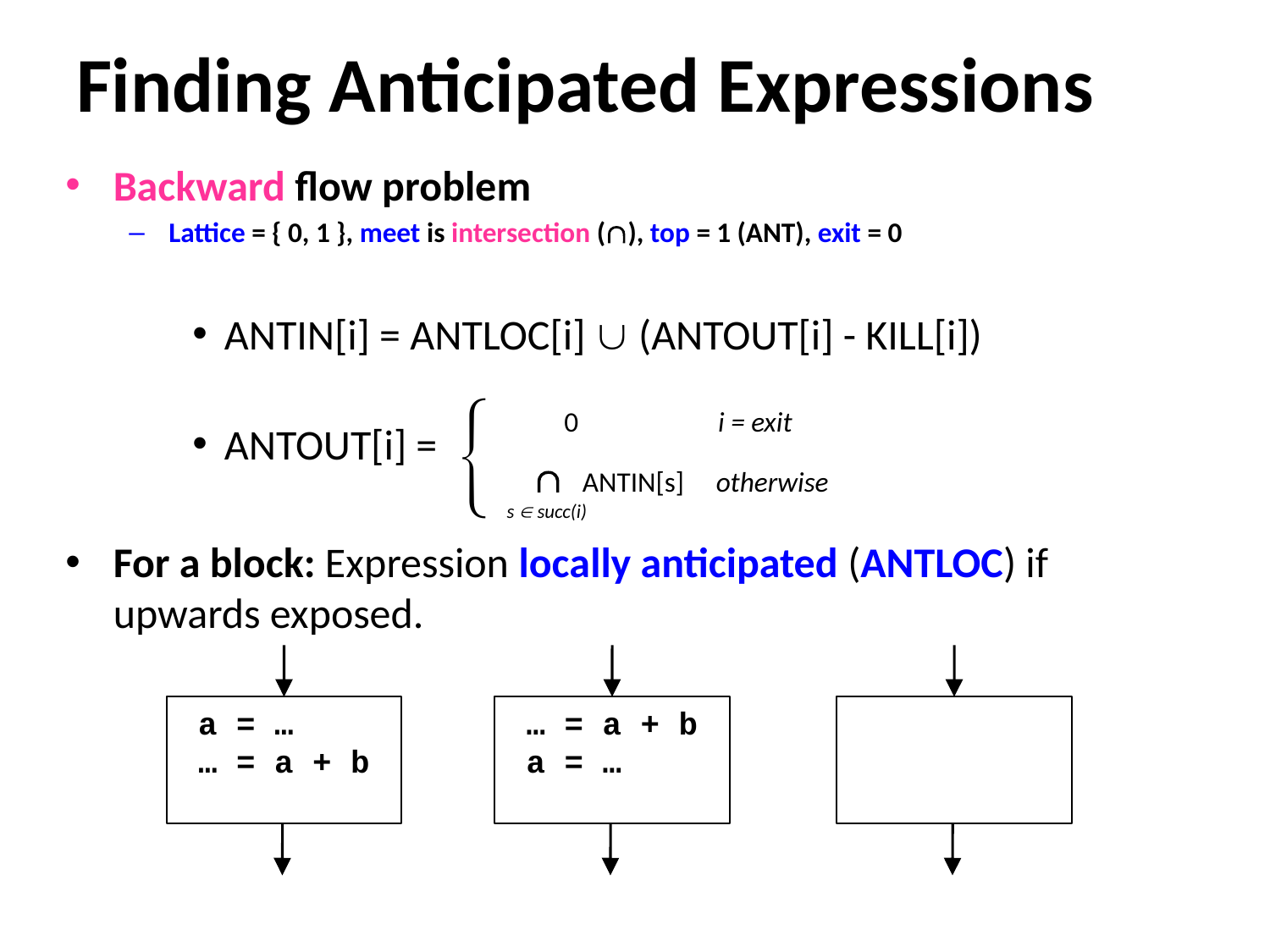

# Finding Anticipated Expressions
Backward flow problem
Lattice = { 0, 1 }, meet is intersection (∩), top = 1 (ANT), exit = 0
ANTIN[i] = ANTLOC[i] ∪ (ANTOUT[i] - KILL[i])
ANTOUT[i] =

For a block: Expression locally anticipated (ANTLOC) if upwards exposed.

{
      0                      i = exit
∩   ANTIN[s]     otherwise
s ∈ succ(i)
 … = a + b
 a = …

 a = …
 … = a + b

Todd C. Mowry
15-745: Partial Redundancy Elim.
43